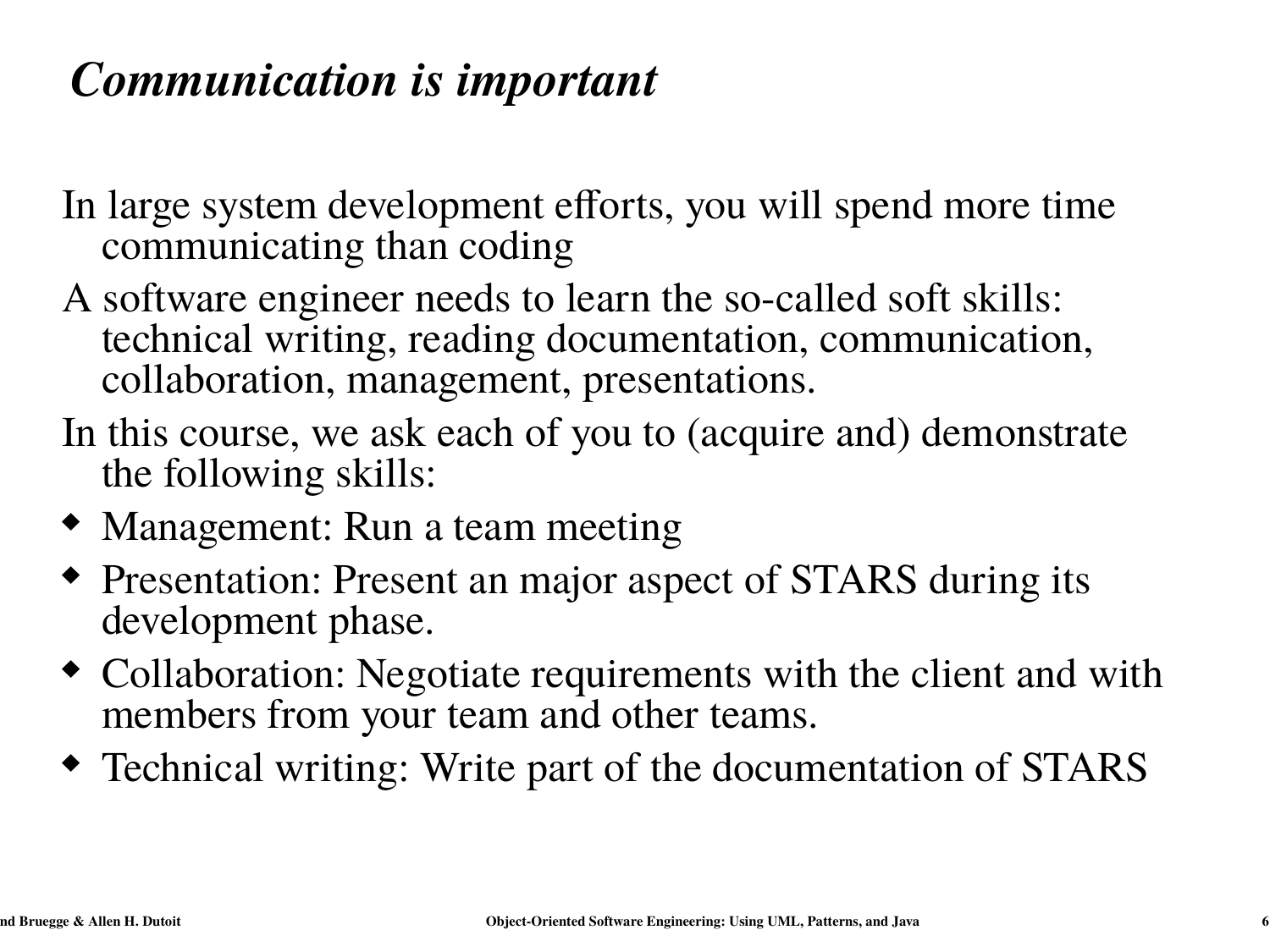

# Communication is important
In large system development efforts, you will spend more time communicating than coding
A software engineer needs to learn the so-called soft skills: technical writing, reading documentation, communication, collaboration, management, presentations.
In this course, we ask each of you to (acquire and) demonstrate the following skills:
Management: Run a team meeting
Presentation: Present an major aspect of STARS during its development phase.
Collaboration: Negotiate requirements with the client and with members from your team and other teams.
Technical writing: Write part of the documentation of STARS